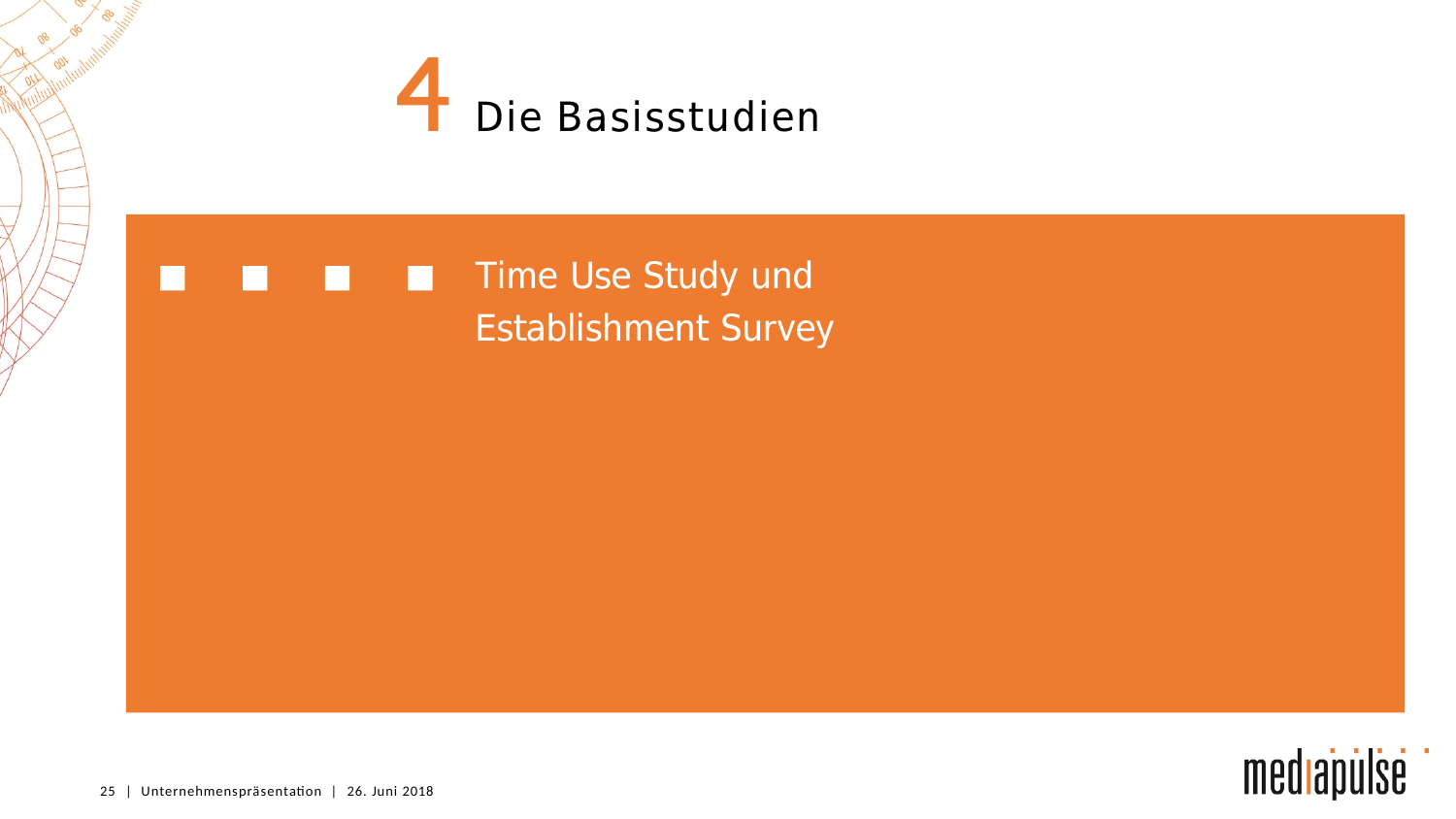

# 4
Die Basisstudien

Time Use Study und
Establishment Survey